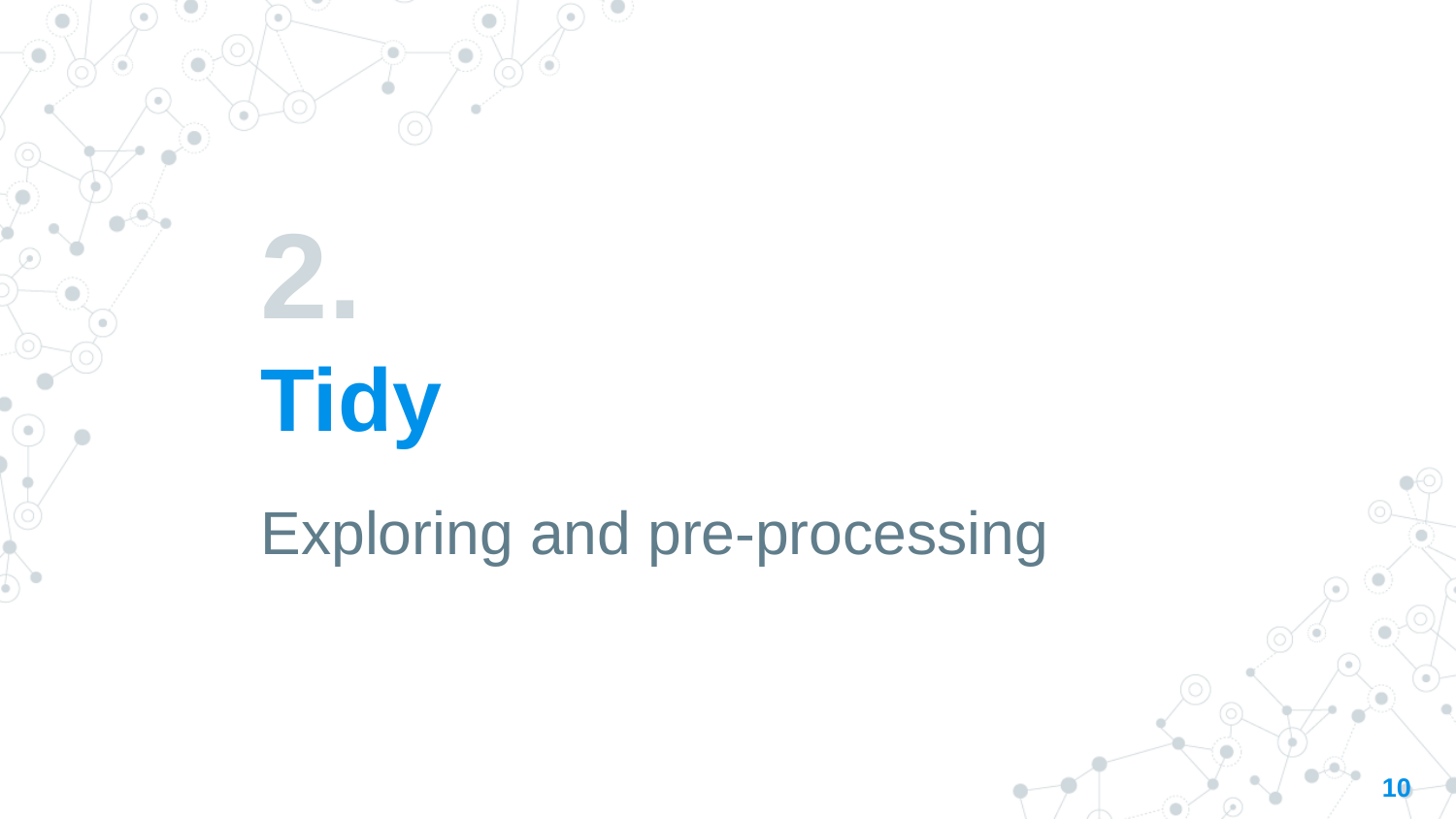

# 2.
Tidy
Exploring and pre-processing
10